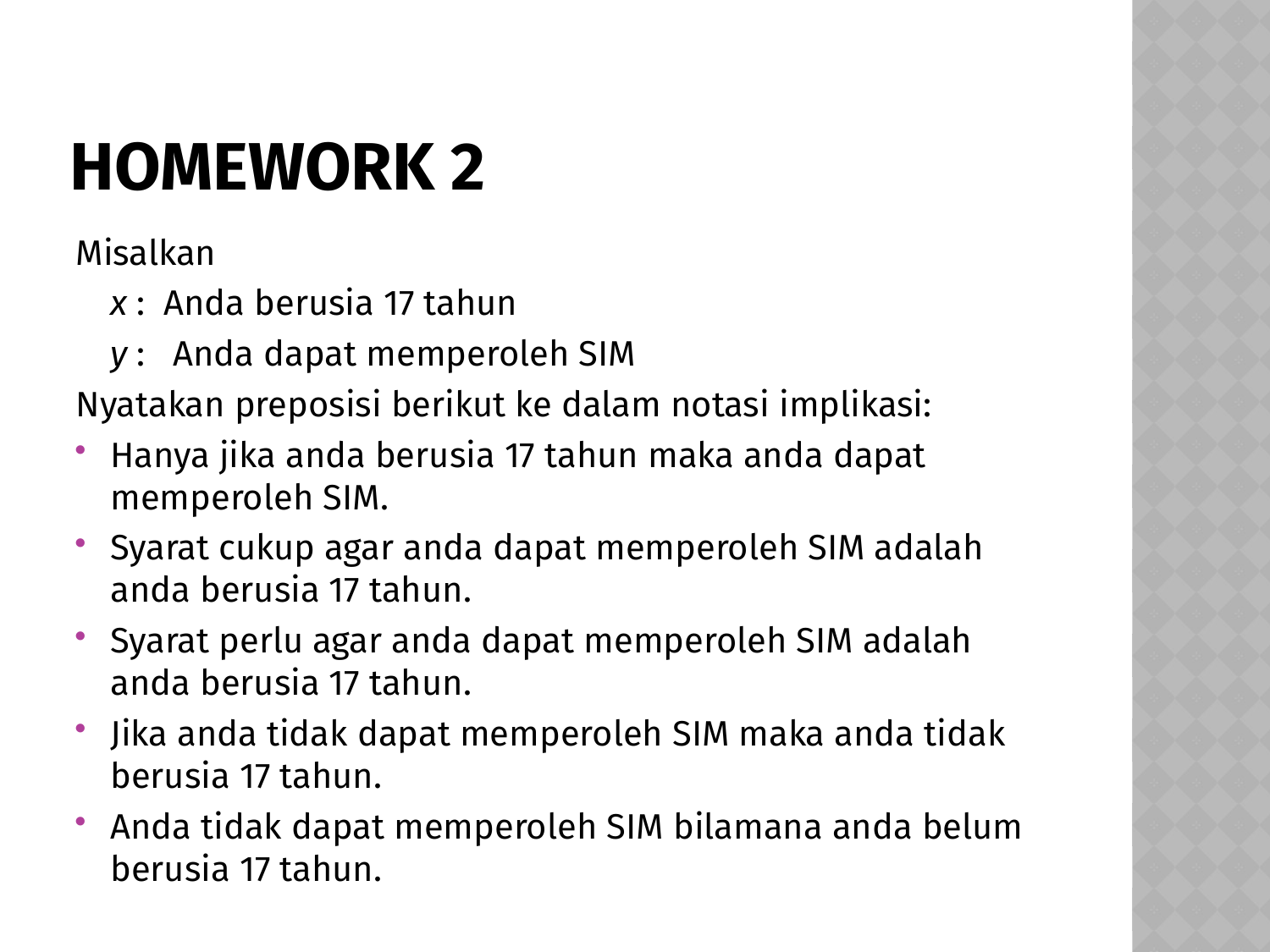

# Homework 2
Misalkan
	x :  Anda berusia 17 tahun
	y :   Anda dapat memperoleh SIM
Nyatakan preposisi berikut ke dalam notasi implikasi:
Hanya jika anda berusia 17 tahun maka anda dapat memperoleh SIM.
Syarat cukup agar anda dapat memperoleh SIM adalah anda berusia 17 tahun.
Syarat perlu agar anda dapat memperoleh SIM adalah anda berusia 17 tahun.
Jika anda tidak dapat memperoleh SIM maka anda tidak berusia 17 tahun.
Anda tidak dapat memperoleh SIM bilamana anda belum berusia 17 tahun.